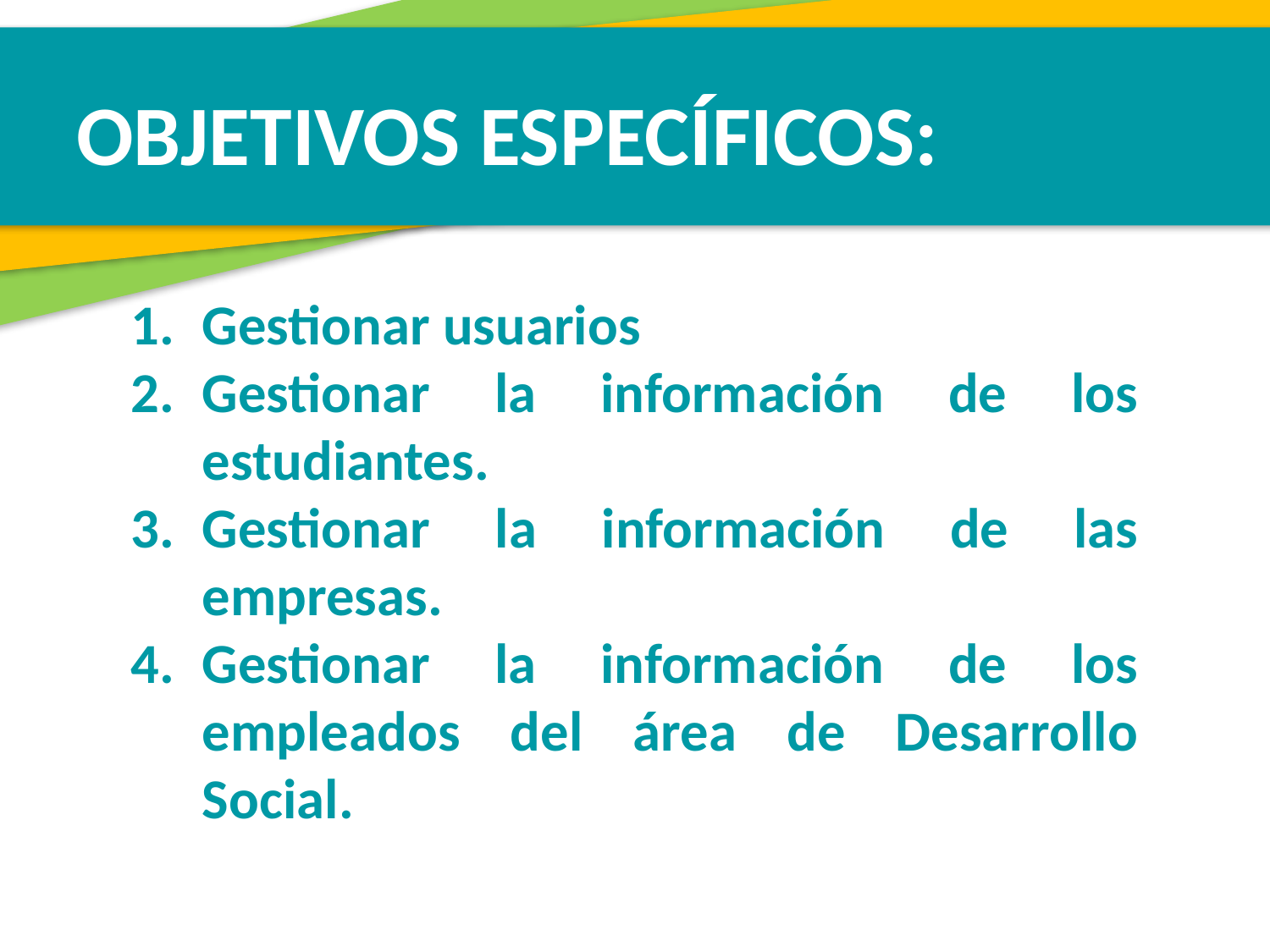

OBJETIVOS ESPECÍFICOS:
Gestionar usuarios
Gestionar la información de los estudiantes.
Gestionar la información de las empresas.
Gestionar la información de los empleados del área de Desarrollo Social.